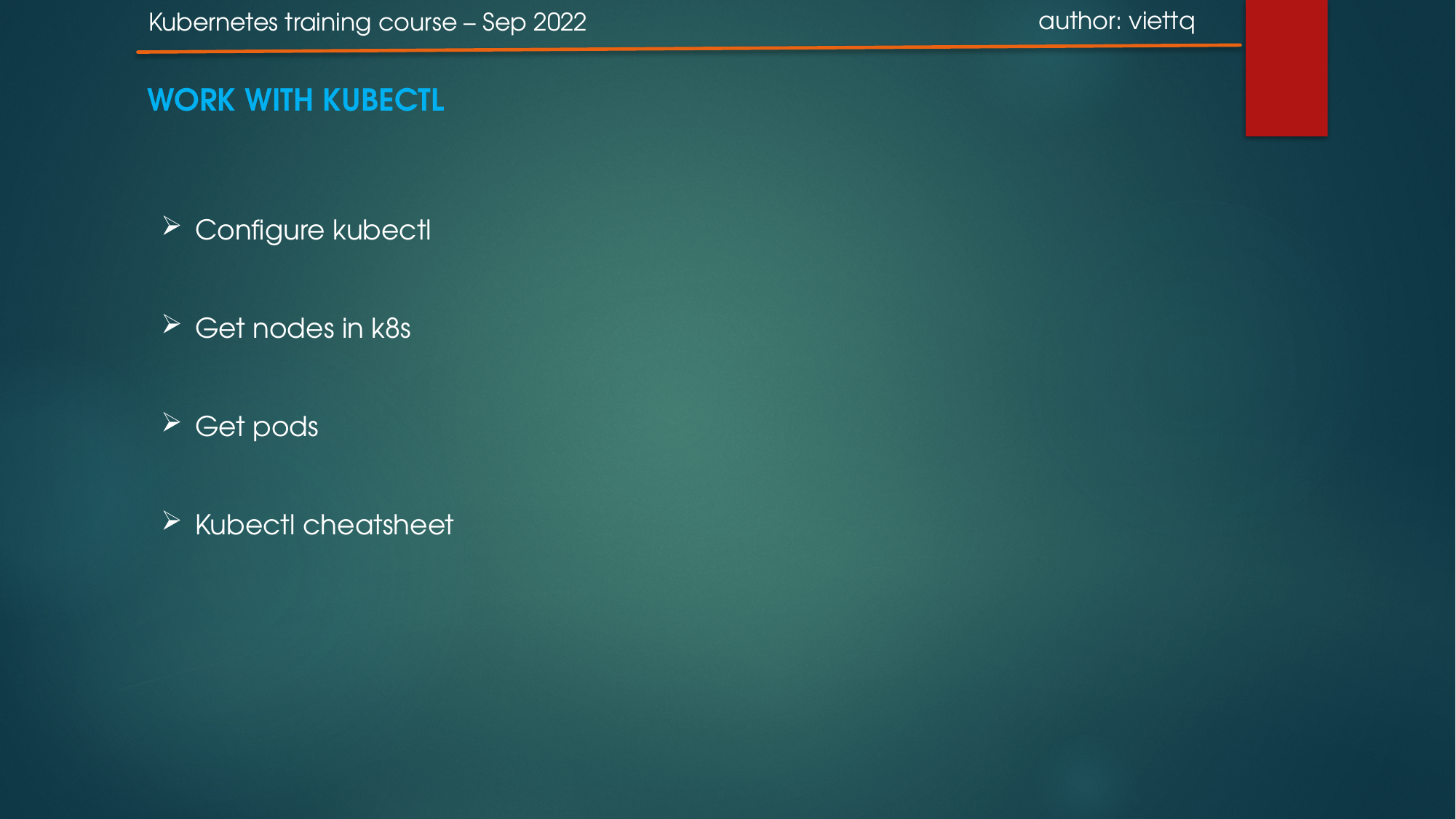

author: viettq
Kubernetes training course – Sep 2022
Work with kubectl

Configure kubectl
Get nodes in k8s
Get pods
Kubectl cheatsheet